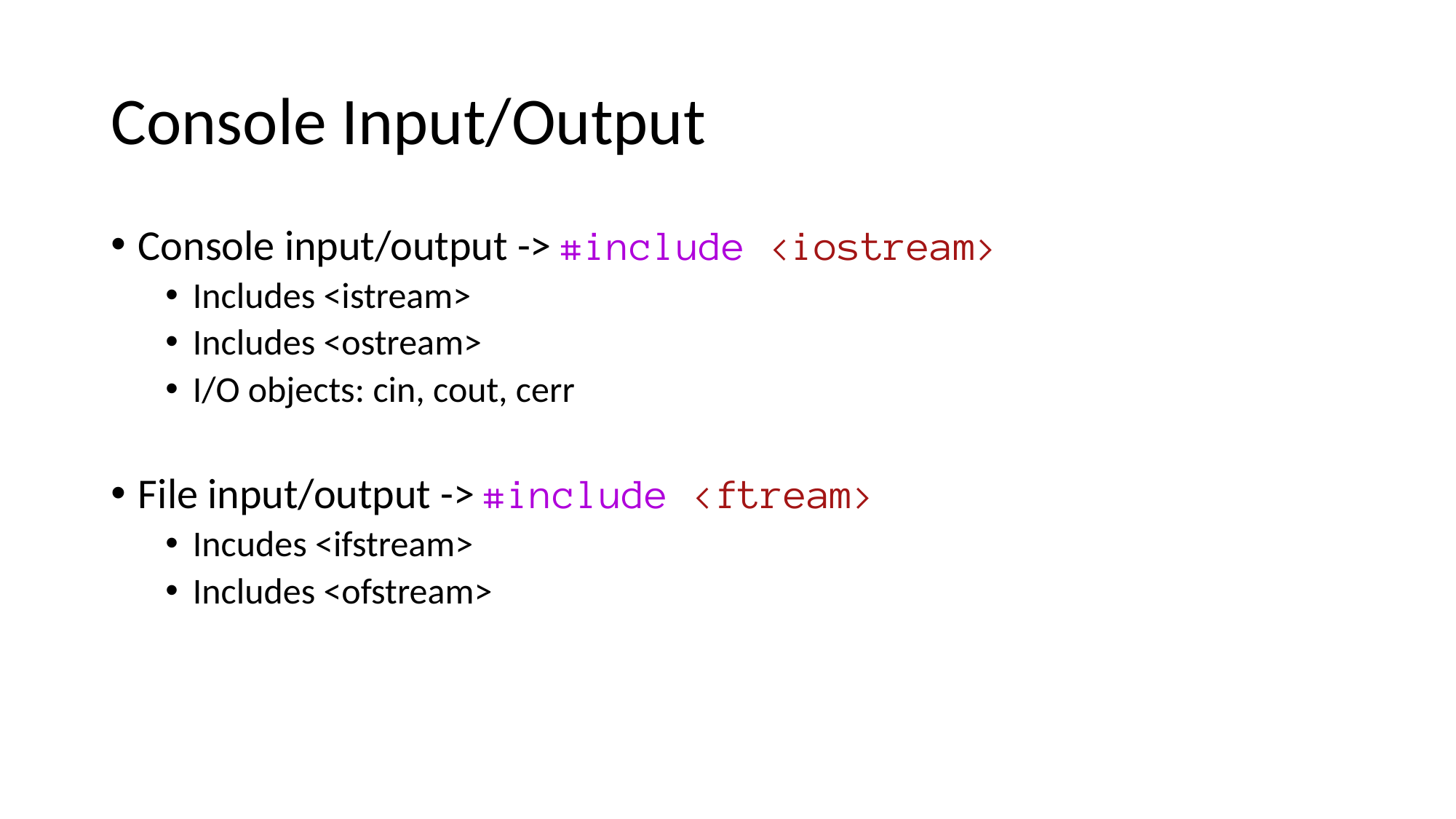

# Console Input/Output
Console input/output -> #include <iostream>
Includes <istream>
Includes <ostream>
I/O objects: cin, cout, cerr

File input/output -> #include <ftream>
Incudes <ifstream>
Includes <ofstream>